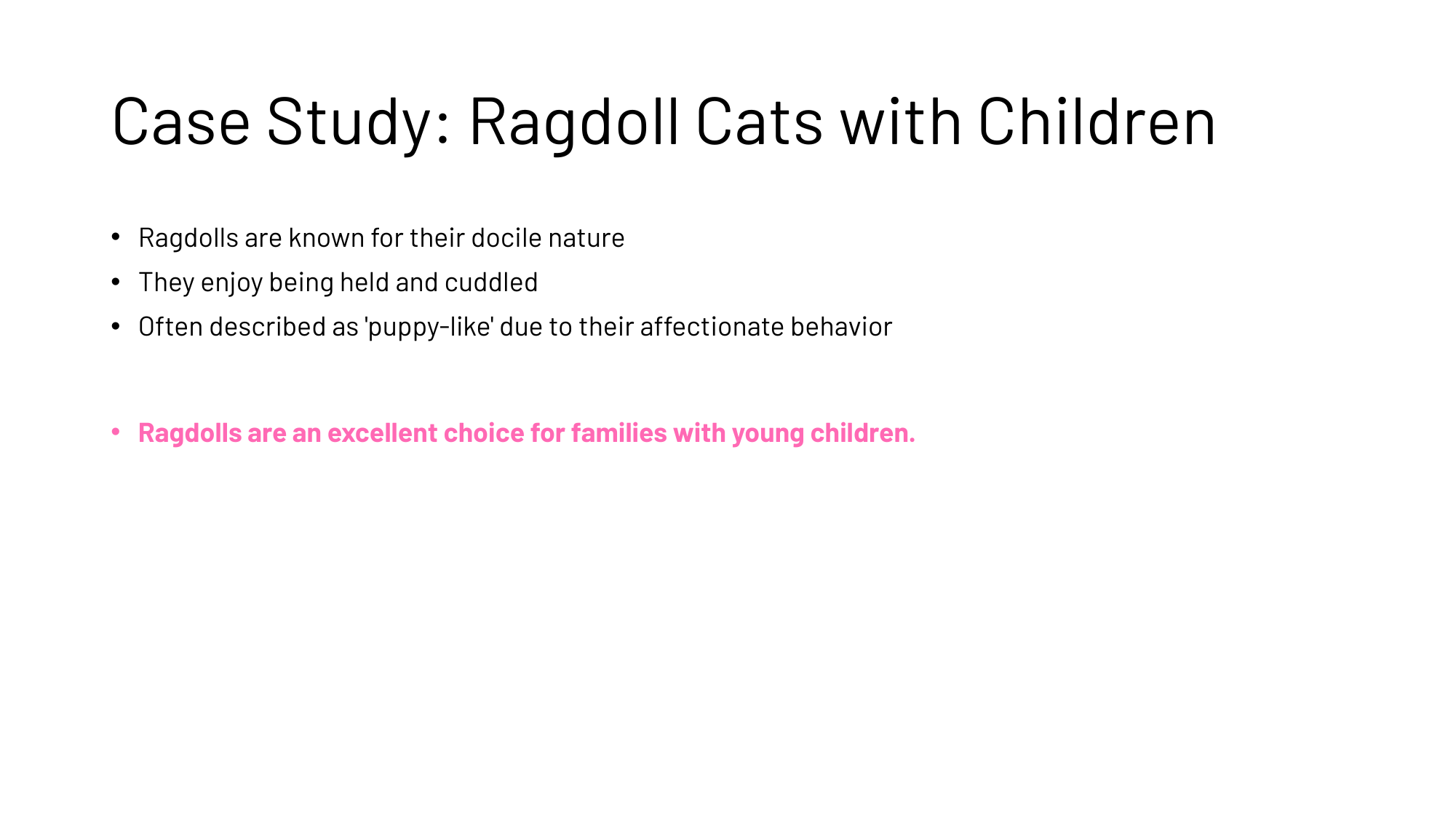

# Case Study: Ragdoll Cats with Children
Ragdolls are known for their docile nature
They enjoy being held and cuddled
Often described as 'puppy-like' due to their affectionate behavior

Ragdolls are an excellent choice for families with young children.